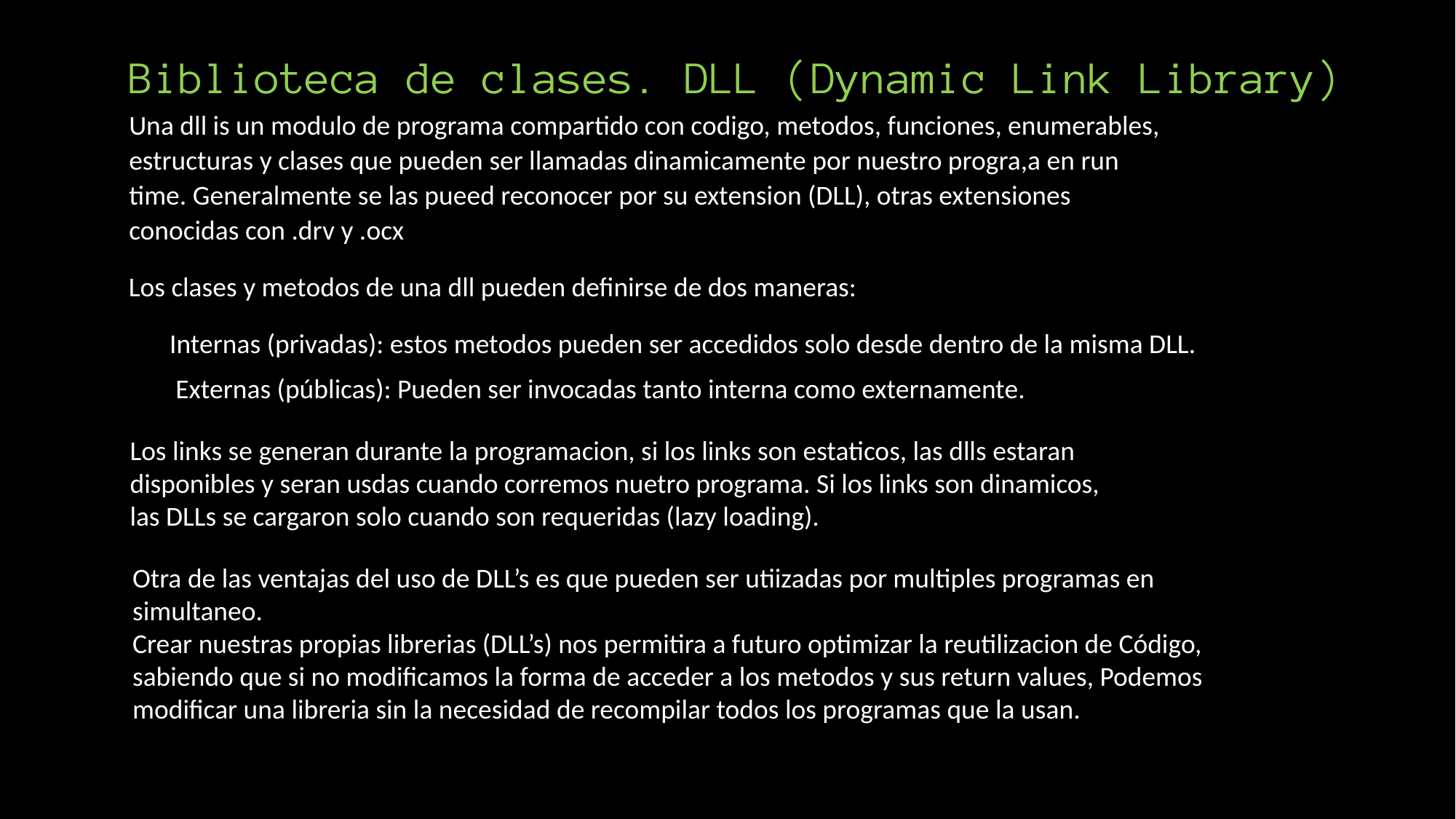

# Biblioteca de clases. DLL (Dynamic Link Library)
Una dll is un modulo de programa compartido con codigo, metodos, funciones, enumerables, estructuras y clases que pueden ser llamadas dinamicamente por nuestro progra,a en run time. Generalmente se las pueed reconocer por su extension (DLL), otras extensiones conocidas con .drv y .ocx
Los clases y metodos de una dll pueden definirse de dos maneras:
Internas (privadas): estos metodos pueden ser accedidos solo desde dentro de la misma DLL.
Externas (públicas): Pueden ser invocadas tanto interna como externamente.
Los links se generan durante la programacion, si los links son estaticos, las dlls estaran disponibles y seran usdas cuando corremos nuetro programa. Si los links son dinamicos, las DLLs se cargaron solo cuando son requeridas (lazy loading).
Otra de las ventajas del uso de DLL’s es que pueden ser utiizadas por multiples programas en simultaneo.
Crear nuestras propias librerias (DLL’s) nos permitira a futuro optimizar la reutilizacion de Código, sabiendo que si no modificamos la forma de acceder a los metodos y sus return values, Podemos modificar una libreria sin la necesidad de recompilar todos los programas que la usan.